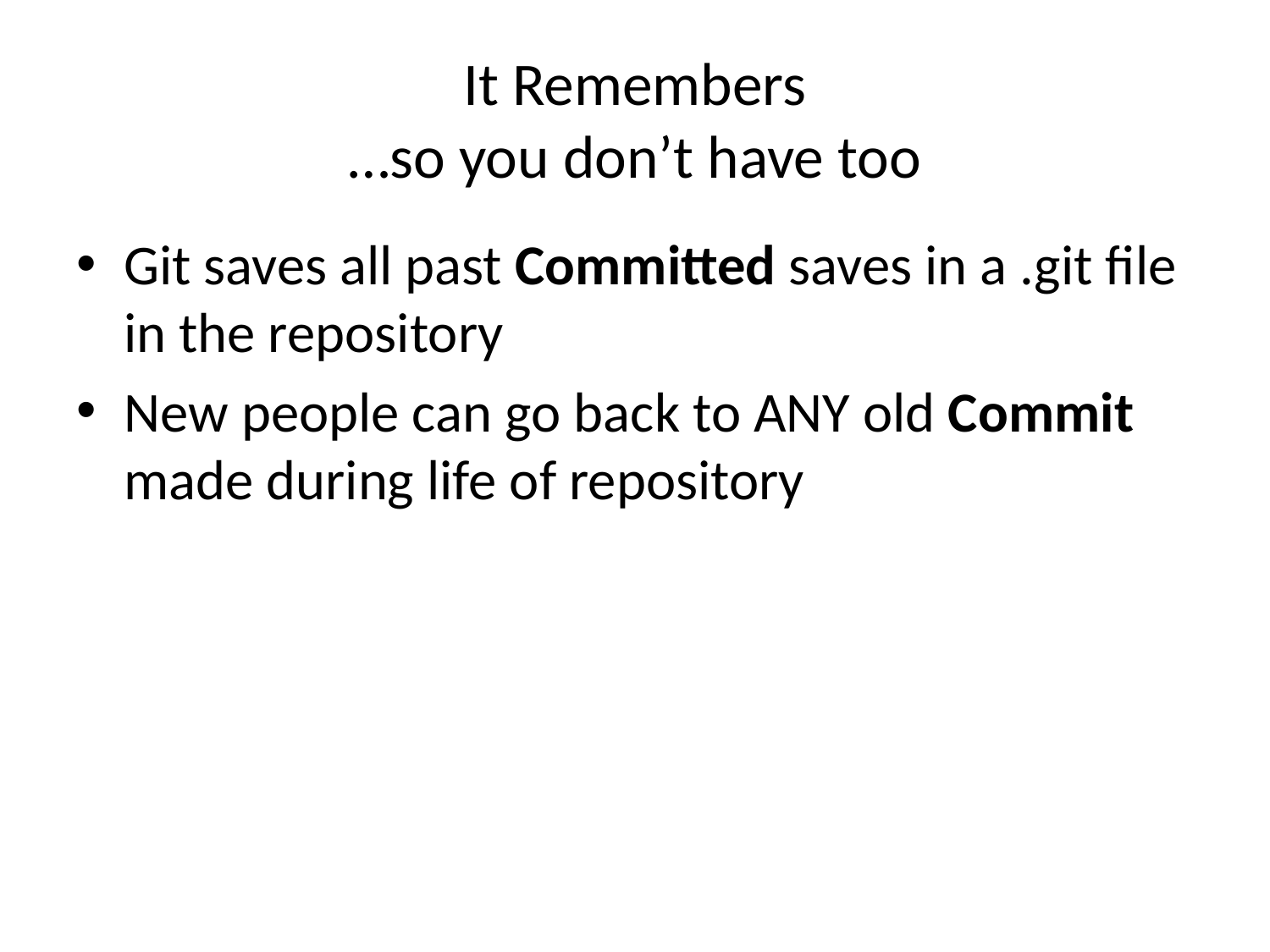

# It Remembers …so you don’t have too
Git saves all past Committed saves in a .git file in the repository
New people can go back to ANY old Commit made during life of repository